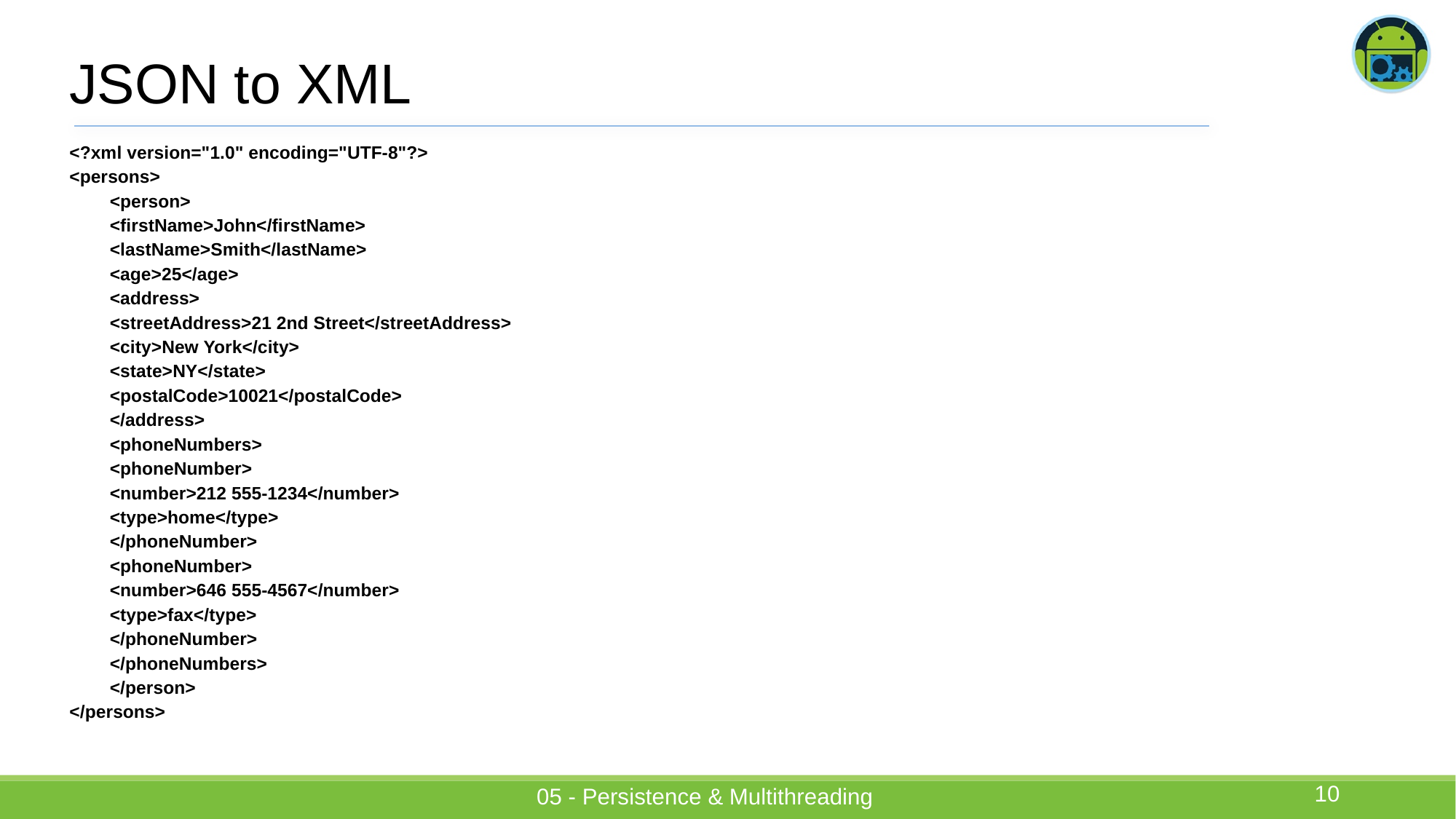

# JSON to XML
<?xml version="1.0" encoding="UTF-8"?>
<persons>
	<person>
		<firstName>John</firstName>
		<lastName>Smith</lastName>
		<age>25</age>
		<address>
			<streetAddress>21 2nd Street</streetAddress>
			<city>New York</city>
			<state>NY</state>
			<postalCode>10021</postalCode>
		</address>
		<phoneNumbers>
			<phoneNumber>
				<number>212 555-1234</number>
				<type>home</type>
			</phoneNumber>
			<phoneNumber>
				<number>646 555-4567</number>
				<type>fax</type>
			</phoneNumber>
		</phoneNumbers>
	</person>
</persons>
10
05 - Persistence & Multithreading